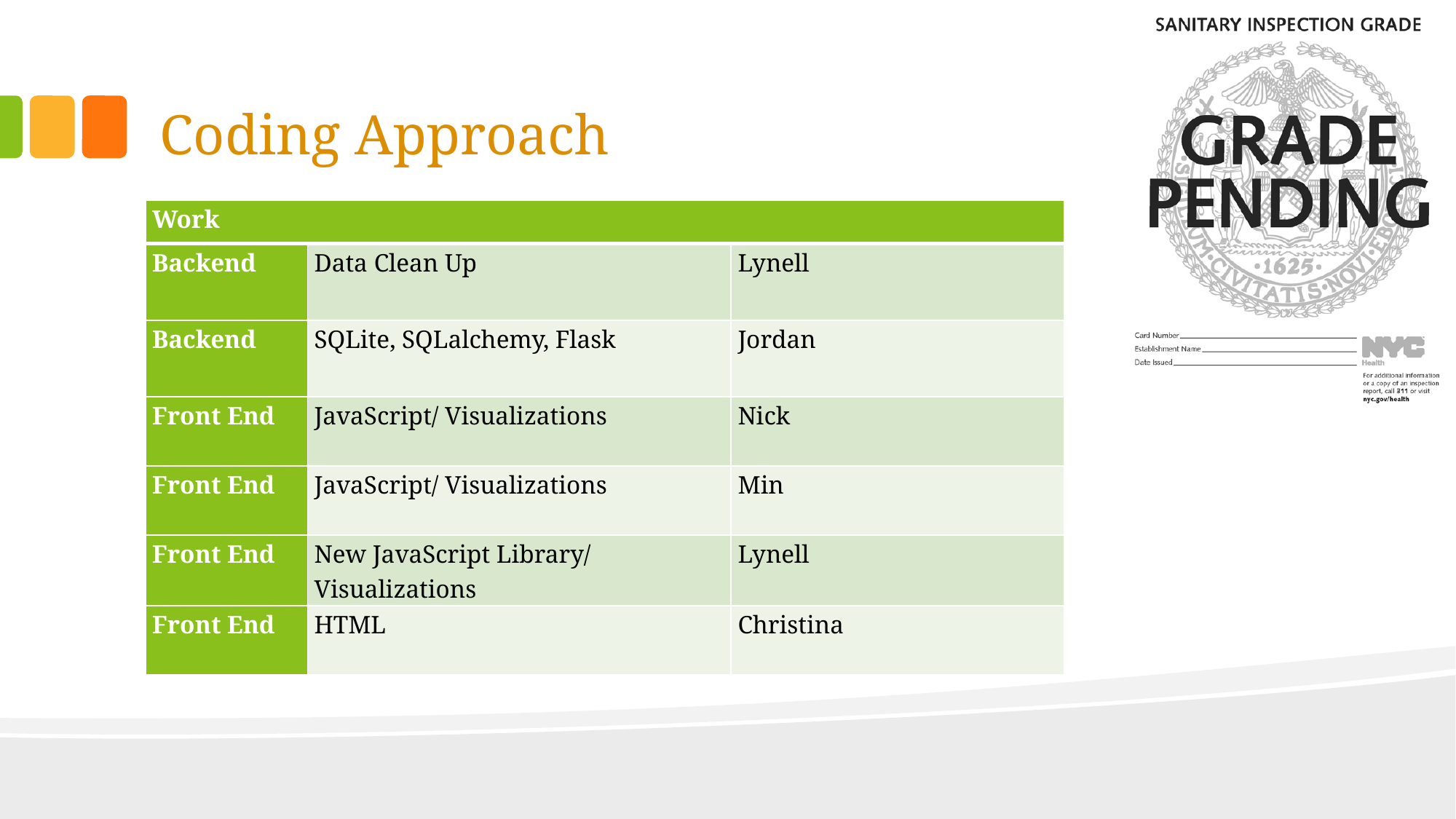

# Coding Approach
| Work |  |  |
| --- | --- | --- |
| Backend | Data Clean Up | Lynell |
| Backend | SQLite, SQLalchemy, Flask | Jordan |
| Front End | JavaScript/ Visualizations | Nick |
| Front End | JavaScript/ Visualizations | Min |
| Front End | New JavaScript Library/ Visualizations | Lynell |
| Front End | HTML | Christina |